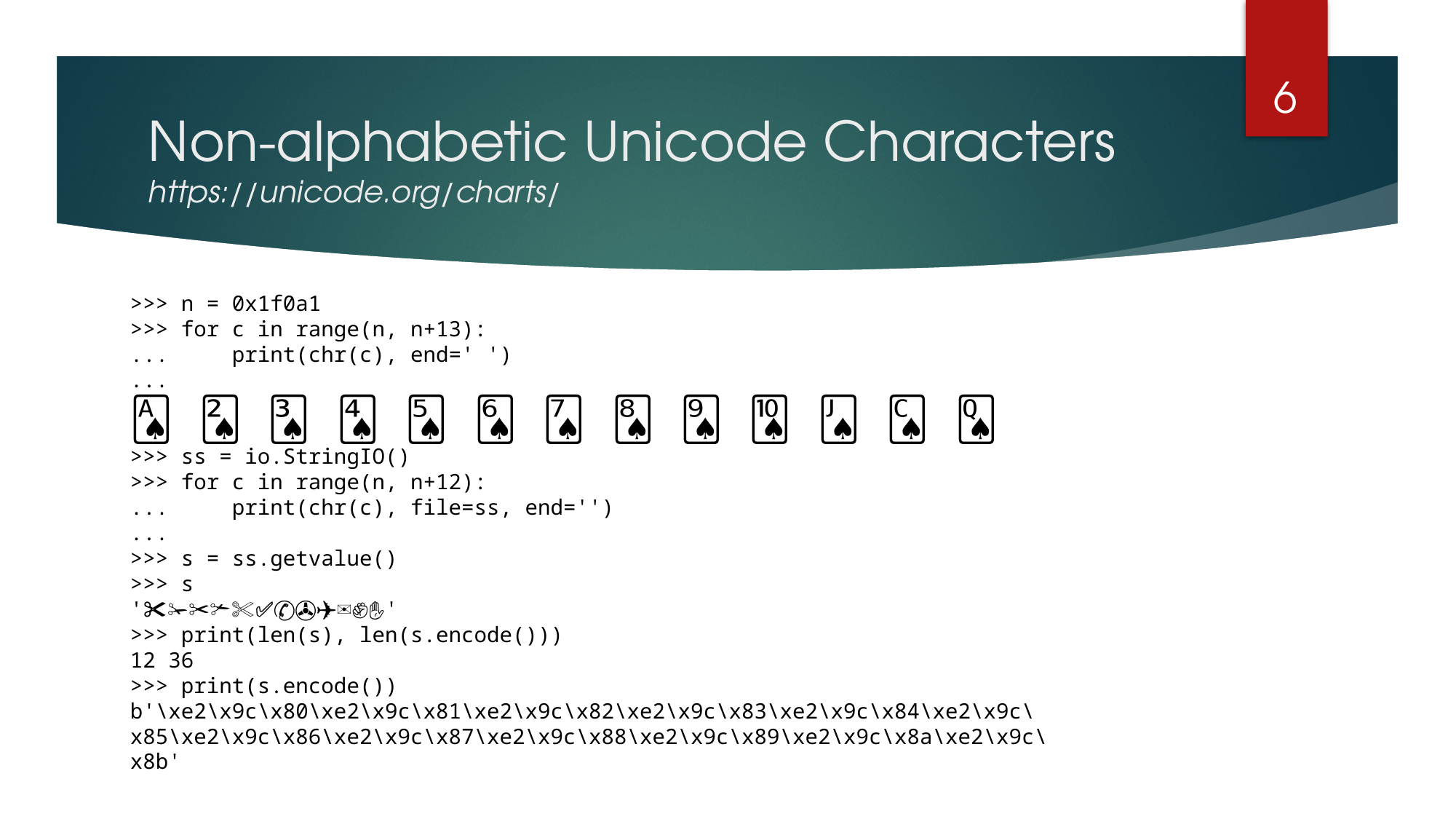

6
# Non-alphabetic Unicode Characters https://unicode.org/charts/
>>> n = 0x1f0a1
>>> for c in range(n, n+13):
...     print(chr(c), end=' ')
...
🂡 🂢 🂣 🂤 🂥 🂦 🂧 🂨 🂩 🂪 🂫 🂬 🂭
>>> ss = io.StringIO()
>>> for c in range(n, n+12):
...     print(chr(c), file=ss, end='')
...
>>> s = ss.getvalue()
>>> s
'✀✁✂✃✄✅✆✇✈✉✊✋'
>>> print(len(s), len(s.encode()))
12 36
>>> print(s.encode())
b'\xe2\x9c\x80\xe2\x9c\x81\xe2\x9c\x82\xe2\x9c\x83\xe2\x9c\x84\xe2\x9c\x85\xe2\x9c\x86\xe2\x9c\x87\xe2\x9c\x88\xe2\x9c\x89\xe2\x9c\x8a\xe2\x9c\x8b'